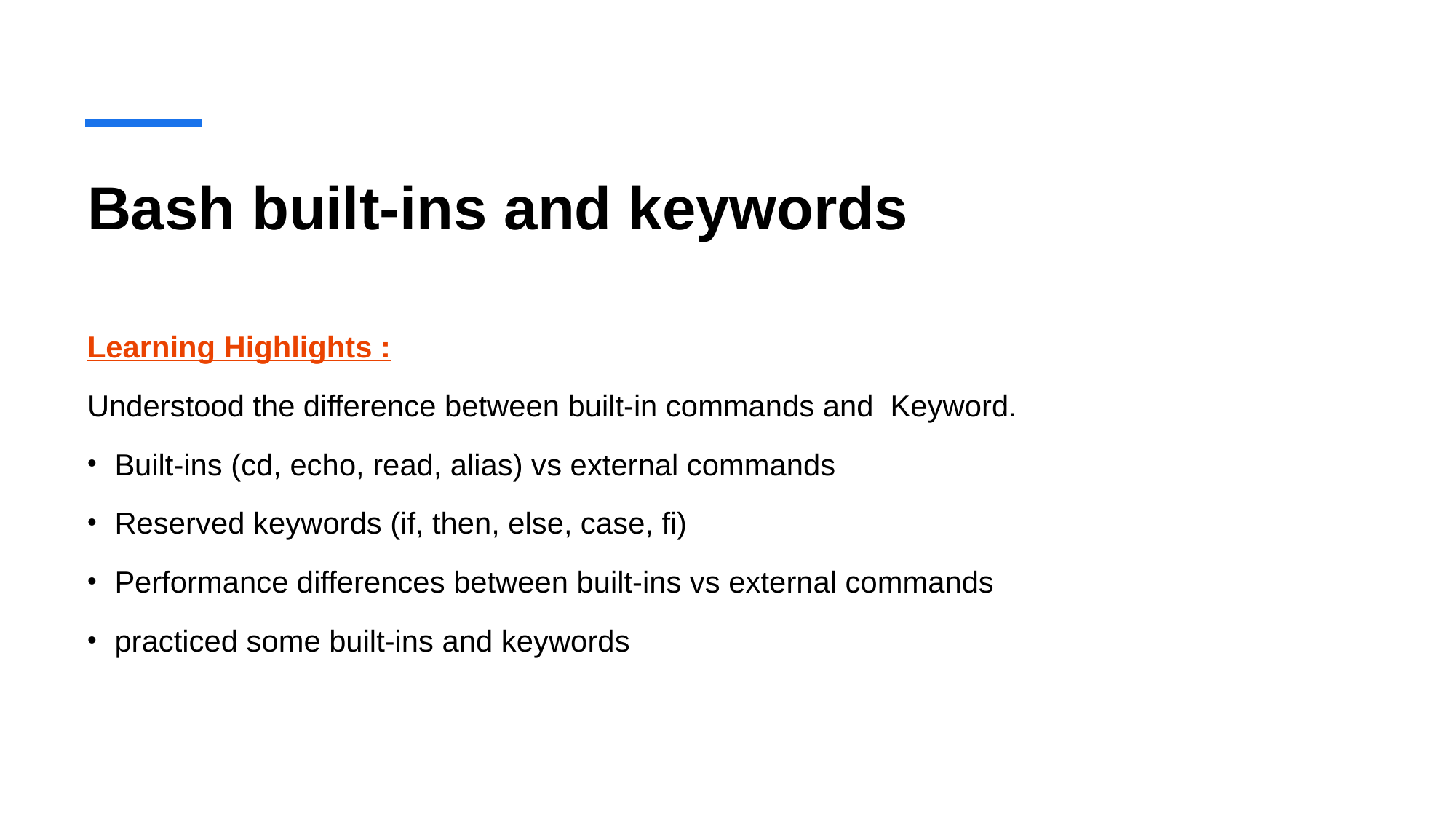

# Bash built-ins and keywords
Learning Highlights :
Understood the difference between built-in commands and  Keyword.
Built-ins (cd, echo, read, alias) vs external commands
Reserved keywords (if, then, else, case, fi)
Performance differences between built-ins vs external commands
practiced some built-ins and keywords